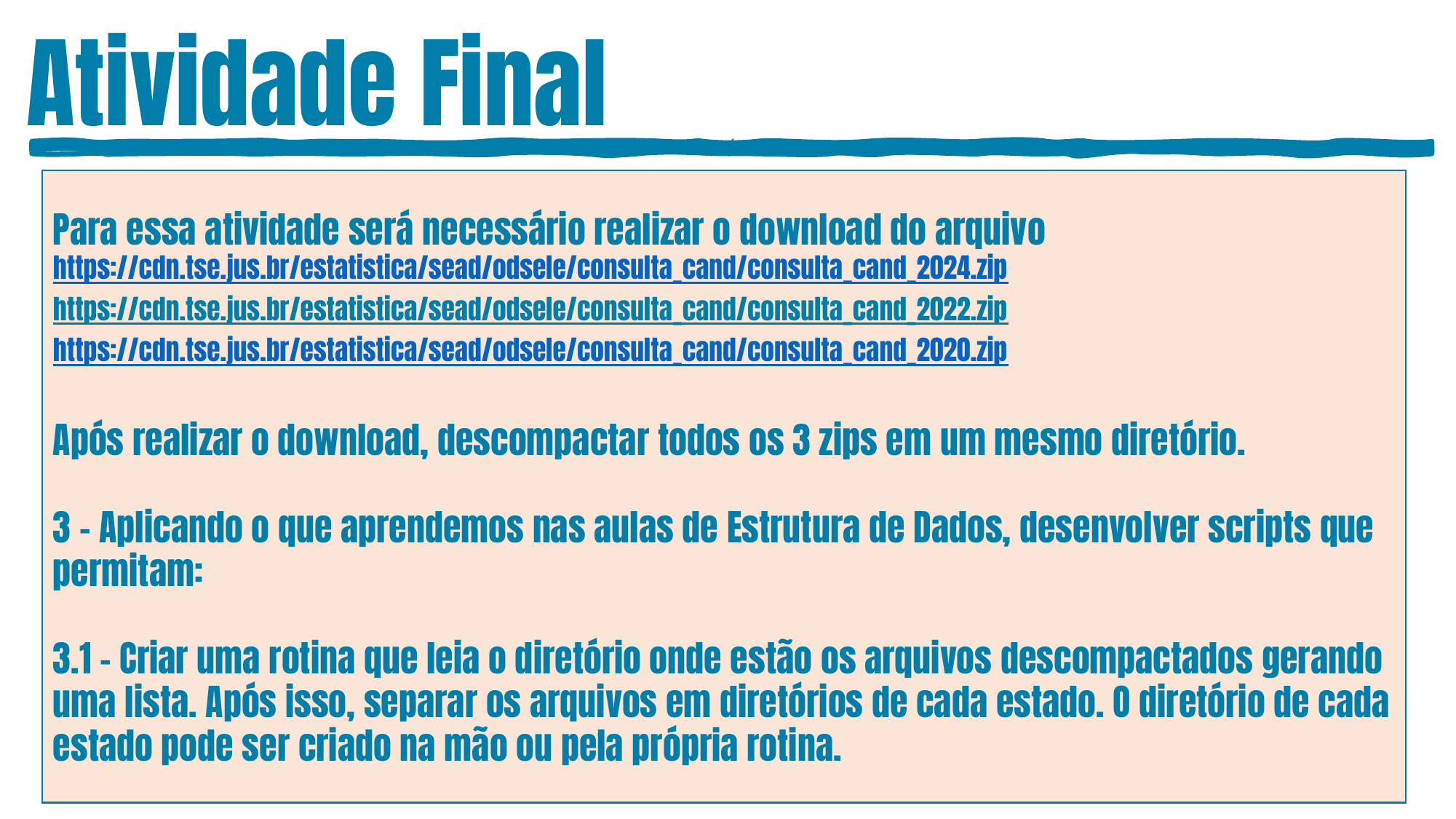

Atividade Final
‘

Para essa atividade será necessário realizar o download do arquivo https://cdn.tse.jus.br/estatistica/sead/odsele/consulta_cand/consulta_cand_2024.zip
https://cdn.tse.jus.br/estatistica/sead/odsele/consulta_cand/consulta_cand_2022.zip
https://cdn.tse.jus.br/estatistica/sead/odsele/consulta_cand/consulta_cand_2020.zip

Após realizar o download, descompactar todos os 3 zips em um mesmo diretório.

3 – Aplicando o que aprendemos nas aulas de Estrutura de Dados, desenvolver scripts que permitam:

3.1 – Criar uma rotina que leia o diretório onde estão os arquivos descompactados gerando uma lista. Após isso, separar os arquivos em diretórios de cada estado. O diretório de cada estado pode ser criado na mão ou pela própria rotina.